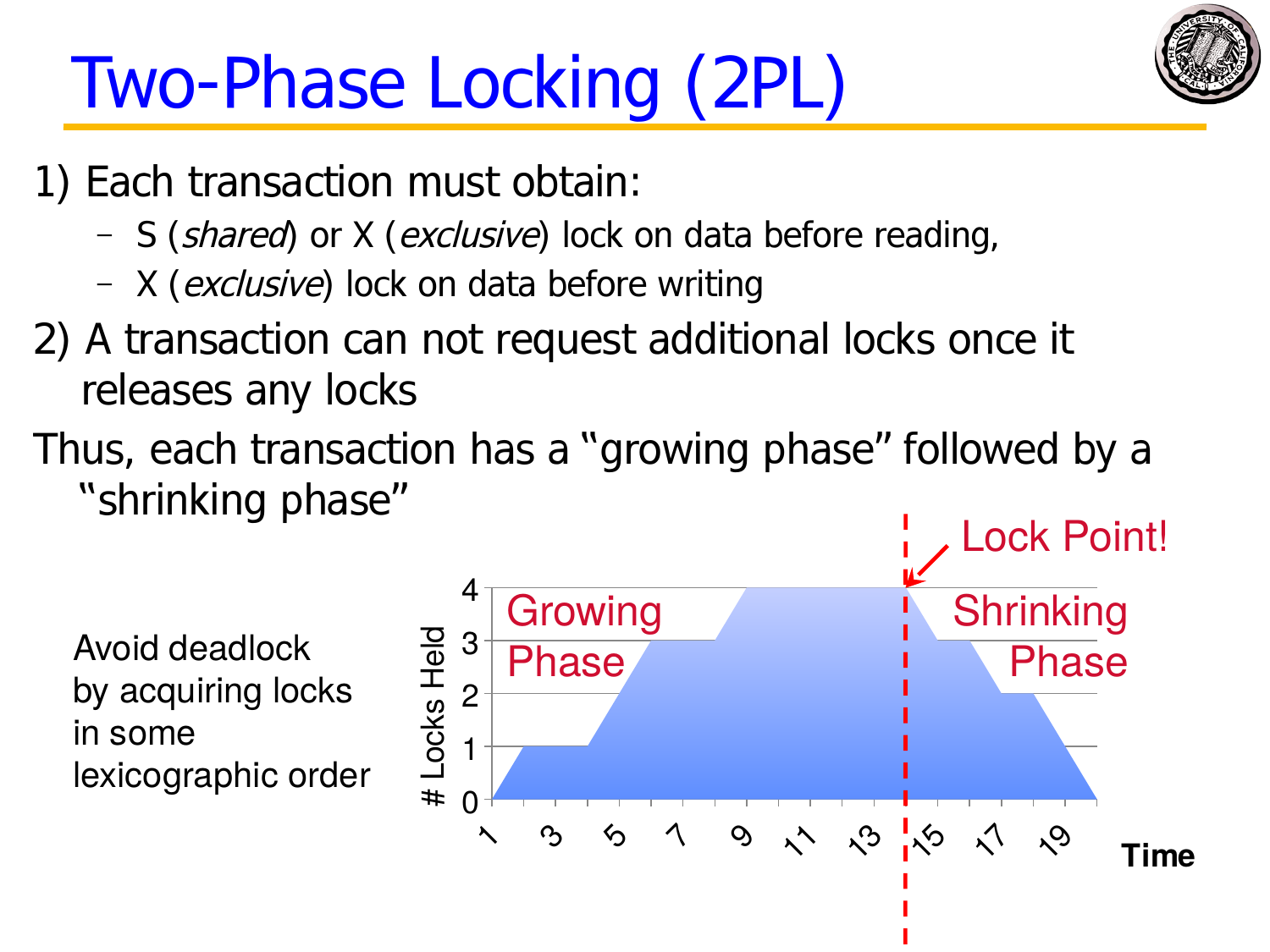

# Two-Phase Locking (2PL)
1) Each transaction must obtain:
S (shared) or X (exclusive) lock on data before reading,
X (exclusive) lock on data before writing
2) A transaction can not request additional locks once it releases any locks
Thus, each transaction has a “growing phase” followed by a “shrinking phase”

Lock Point!

### Chart

| Category |  |
|---|---|
Growing
Phase
Shrinking
Phase
Avoid deadlock
by acquiring locks
in some
lexicographic order